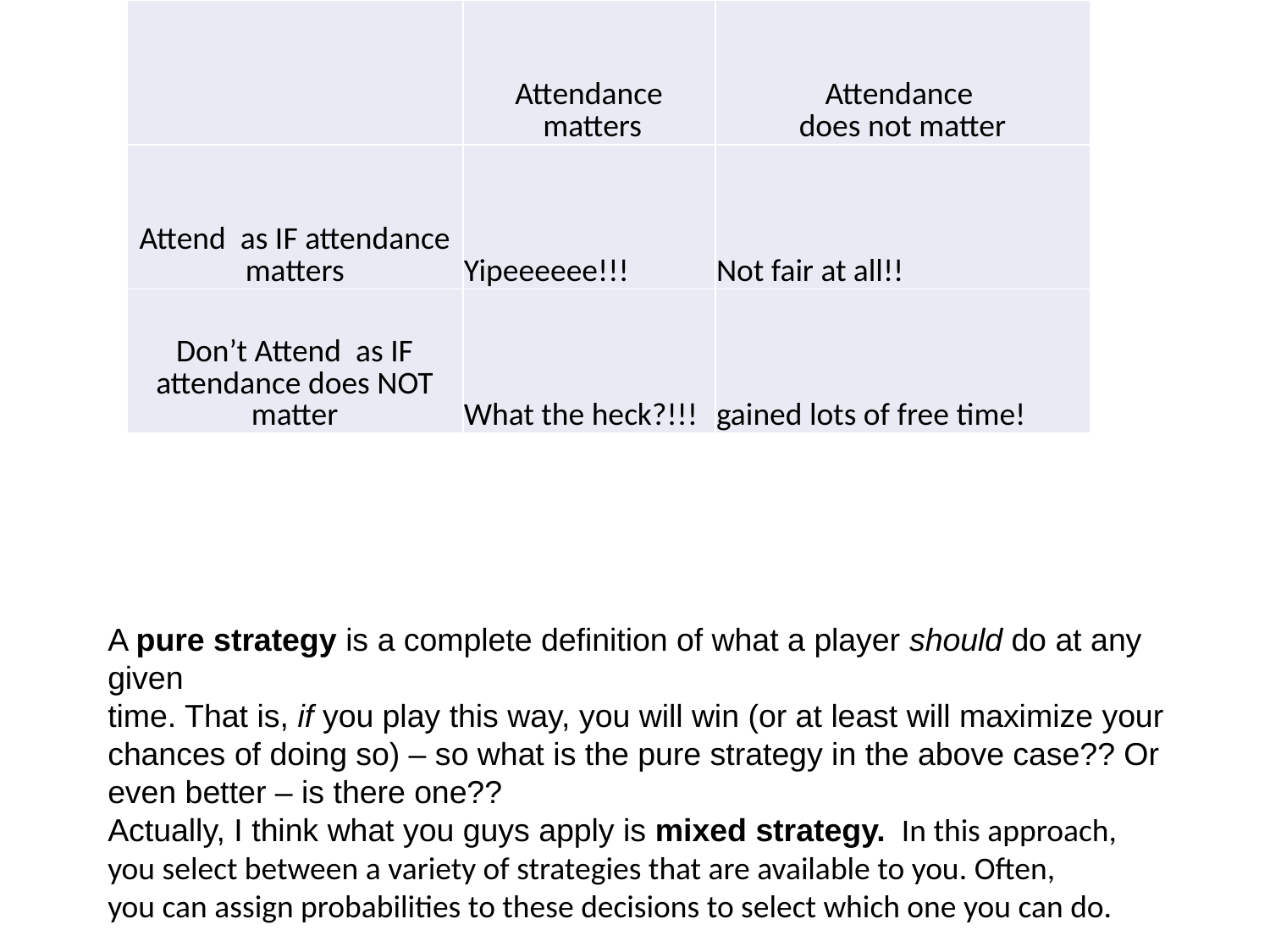

|  | Attendance matters | Attendance does not matter |
| --- | --- | --- |
| Attend as IF attendance matters | Yipeeeeee!!! | Not fair at all!! |
| Don’t Attend as IF attendance does NOT matter | What the heck?!!! | gained lots of free time! |
A pure strategy is a complete definition of what a player should do at any given
time. That is, if you play this way, you will win (or at least will maximize your
chances of doing so) – so what is the pure strategy in the above case?? Or even better – is there one??
Actually, I think what you guys apply is mixed strategy.  In this approach,
you select between a variety of strategies that are available to you. Often,
you can assign probabilities to these decisions to select which one you can do.